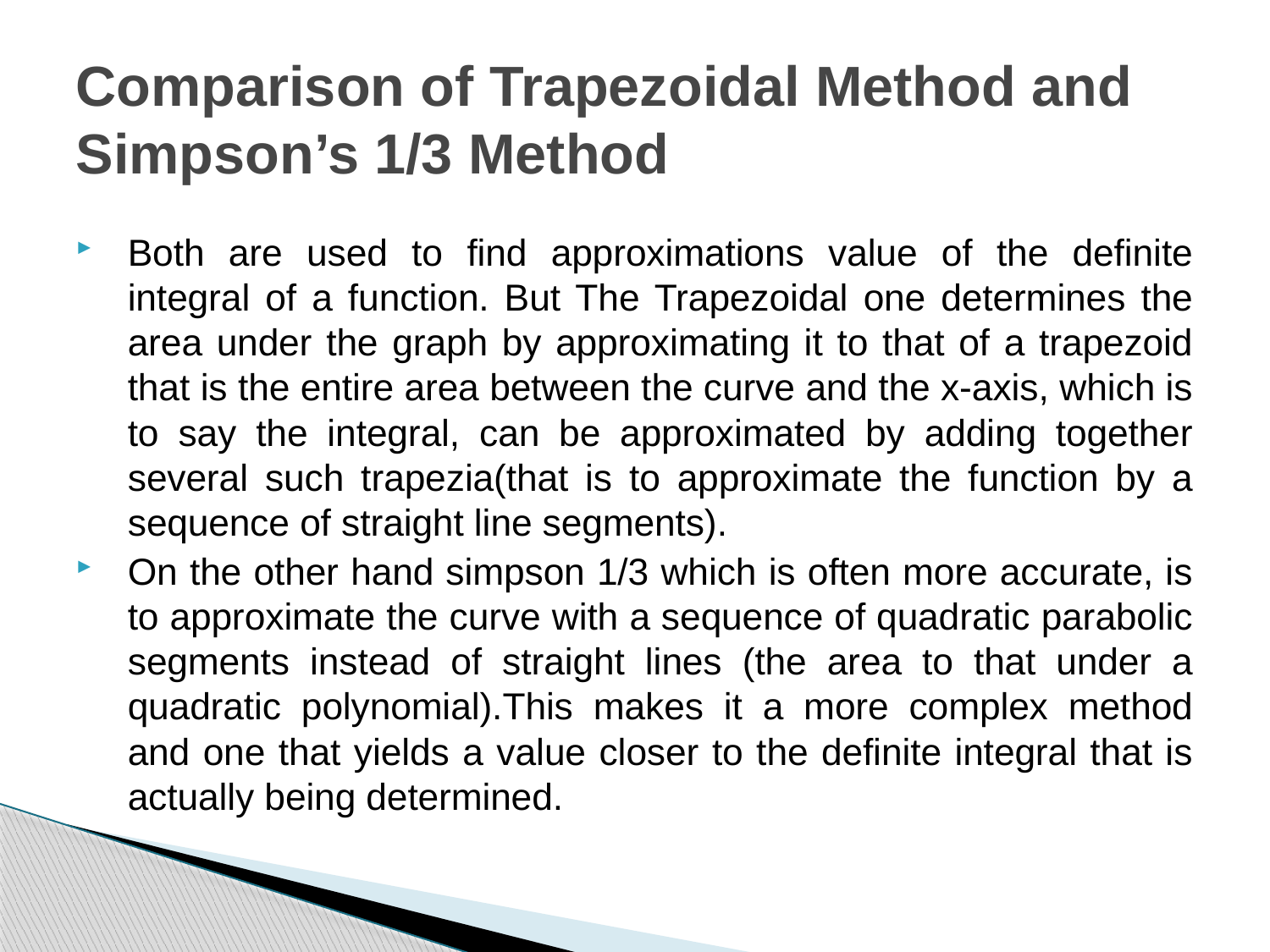

# Comparison of Trapezoidal Method and Simpson’s 1/3 Method
Both are used to find approximations value of the definite integral of a function. But The Trapezoidal one determines the area under the graph by approximating it to that of a trapezoid that is the entire area between the curve and the x-axis, which is to say the integral, can be approximated by adding together several such trapezia(that is to approximate the function by a sequence of straight line segments).
On the other hand simpson 1/3 which is often more accurate, is to approximate the curve with a sequence of quadratic parabolic segments instead of straight lines (the area to that under a quadratic polynomial).This makes it a more complex method and one that yields a value closer to the definite integral that is actually being determined.